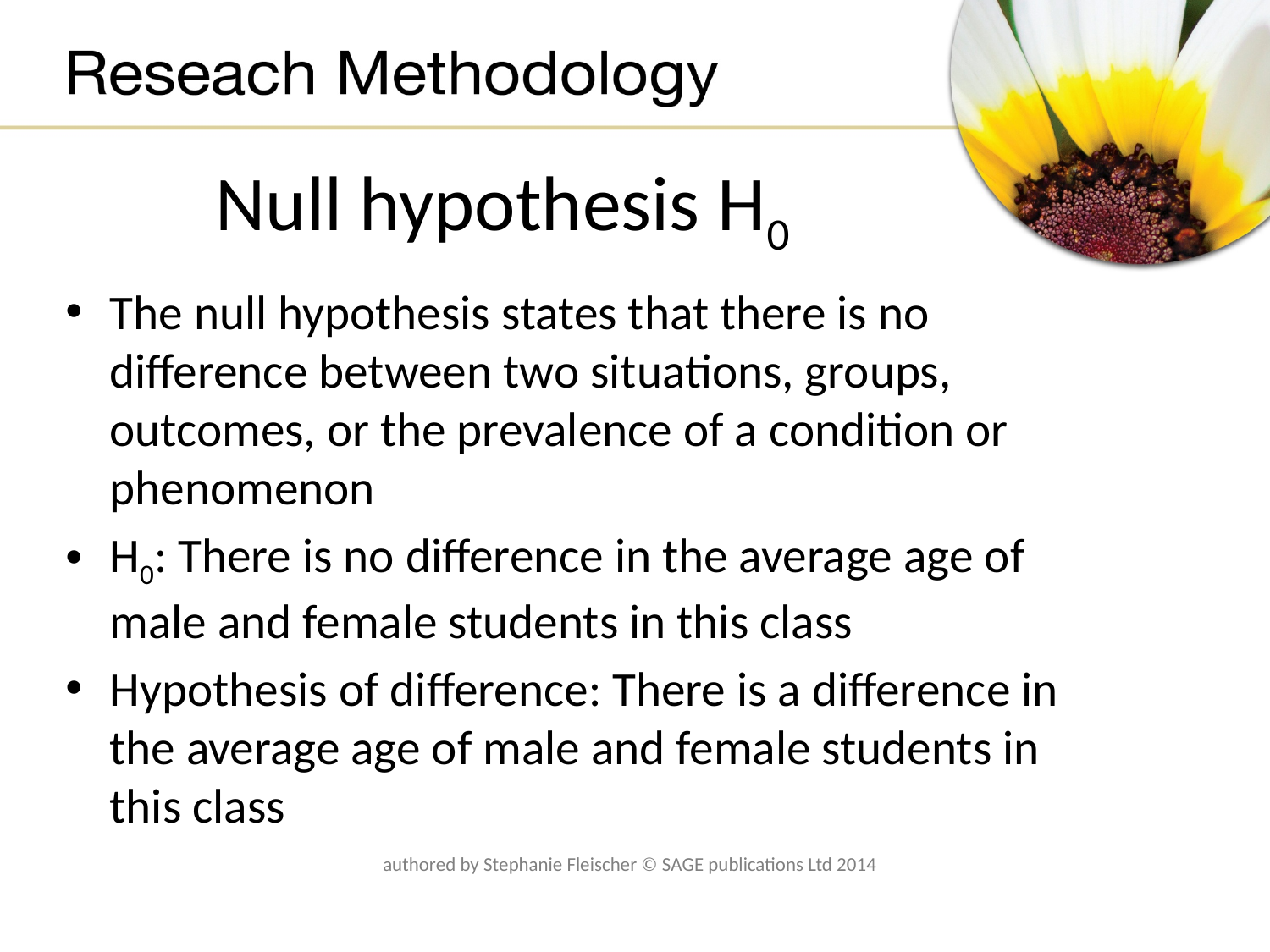

# Null hypothesis H0
The null hypothesis states that there is no difference between two situations, groups, outcomes, or the prevalence of a condition or phenomenon
H0: There is no difference in the average age of male and female students in this class
Hypothesis of difference: There is a difference in the average age of male and female students in this class
authored by Stephanie Fleischer © SAGE publications Ltd 2014